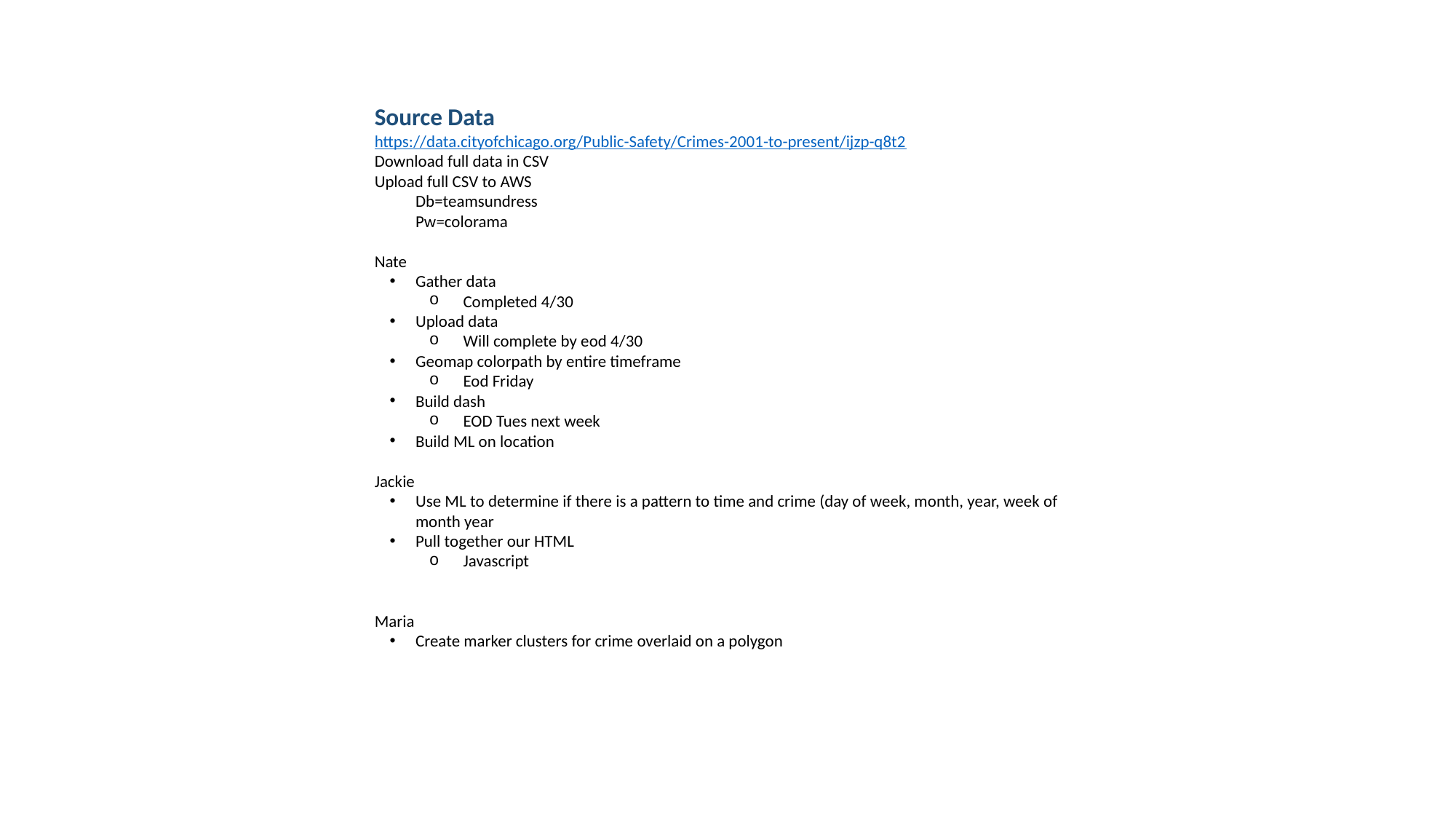

Source Data
https://data.cityofchicago.org/Public-Safety/Crimes-2001-to-present/ijzp-q8t2
Download full data in CSV
Upload full CSV to AWS
Db=teamsundress
Pw=colorama

Nate
Gather data
Completed 4/30
Upload data
Will complete by eod 4/30
Geomap colorpath by entire timeframe
Eod Friday
Build dash
EOD Tues next week
Build ML on location

Jackie
Use ML to determine if there is a pattern to time and crime (day of week, month, year, week of month year
Pull together our HTML
Javascript

Maria
Create marker clusters for crime overlaid on a polygon